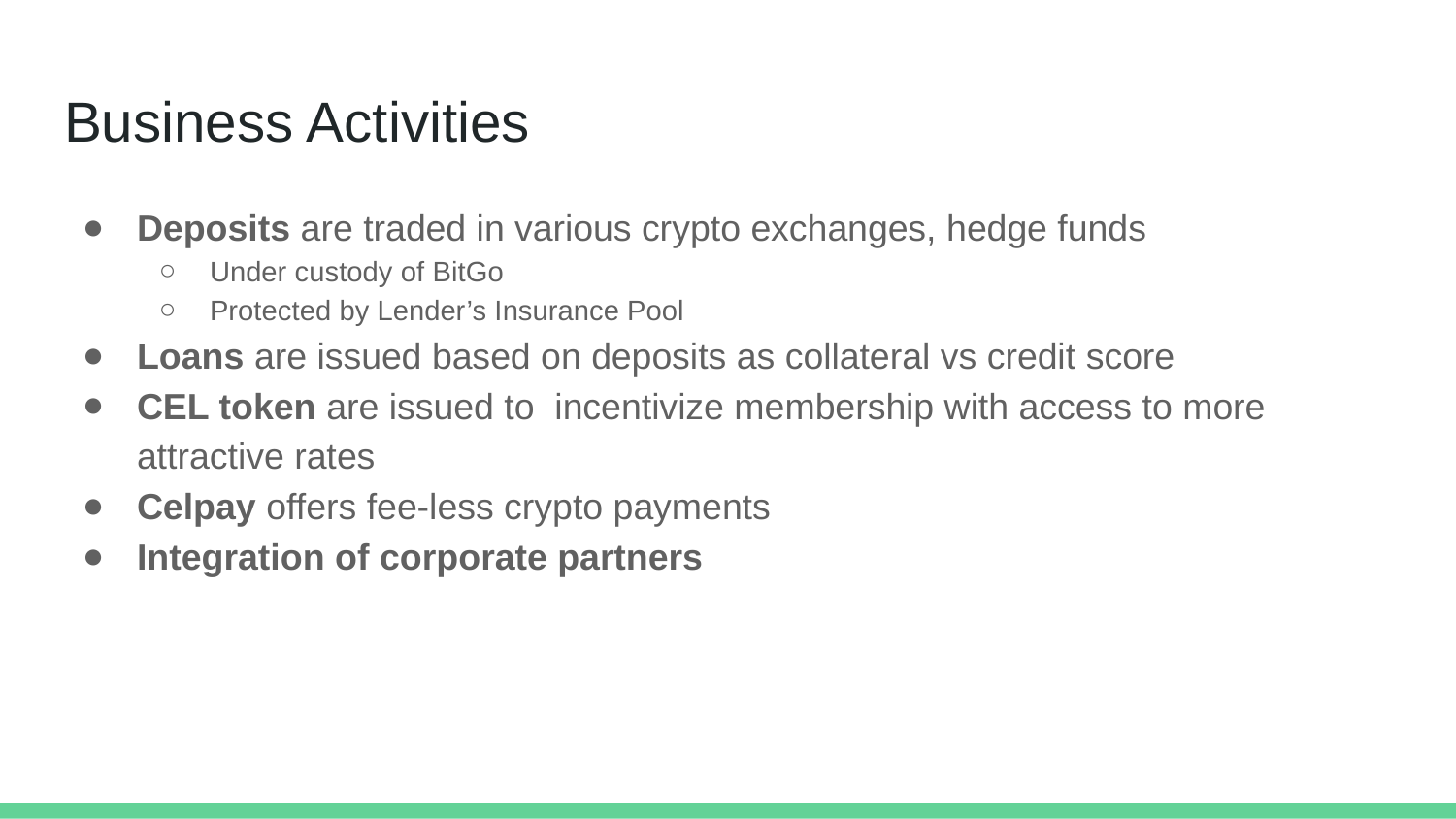

# Business Activities
Deposits are traded in various crypto exchanges, hedge funds
Under custody of BitGo
Protected by Lender’s Insurance Pool
Loans are issued based on deposits as collateral vs credit score
CEL token are issued to  incentivize membership with access to more attractive rates
Celpay offers fee-less crypto payments
Integration of corporate partners